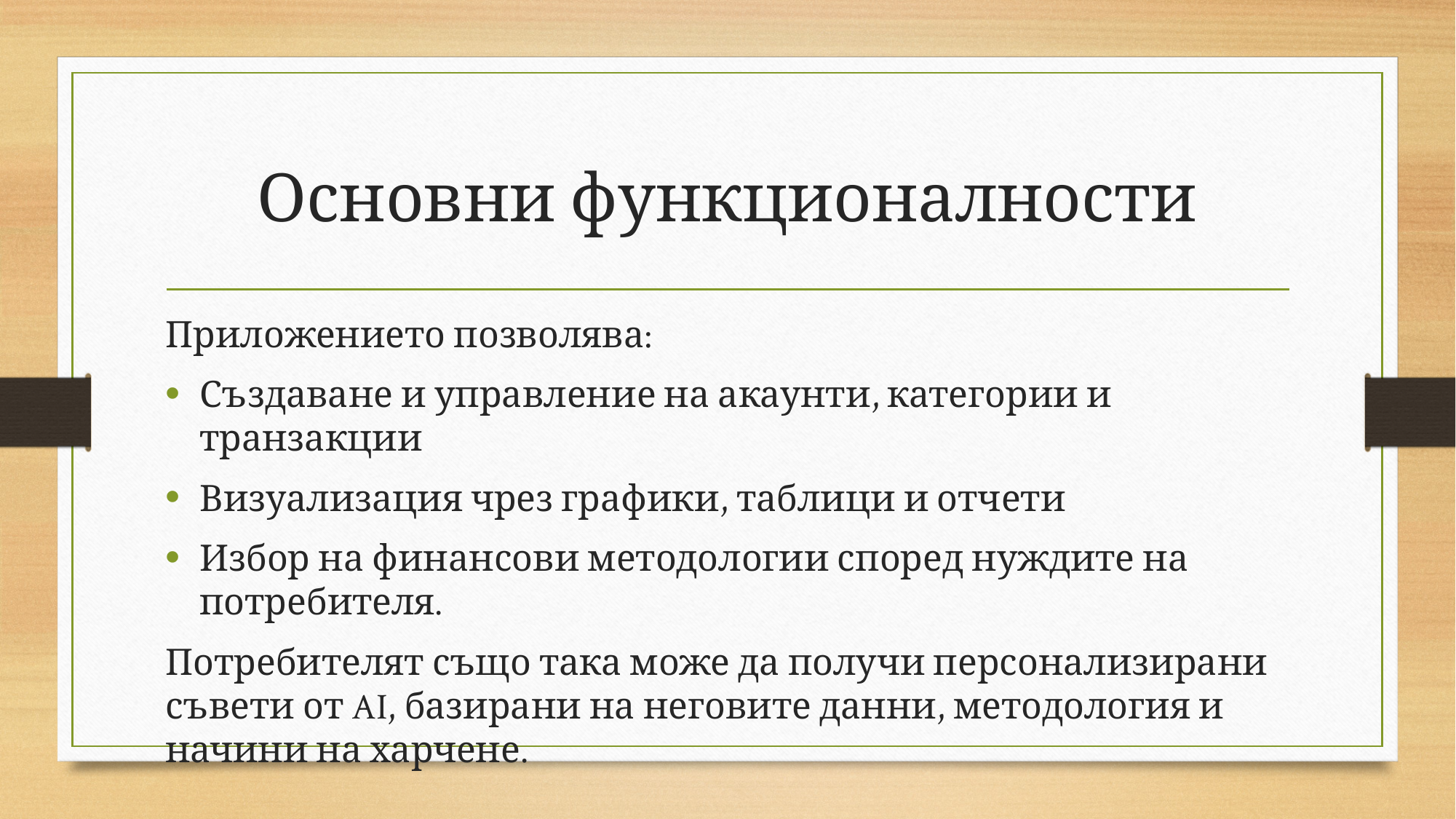

# Основни функционалности
Приложението позволява:
Създаване и управление на акаунти, категории и транзакции
Визуализация чрез графики, таблици и отчети
Избор на финансови методологии според нуждите на потребителя.
Потребителят също така може да получи персонализирани съвети от AI, базирани на неговите данни, методология и начини на харчене.